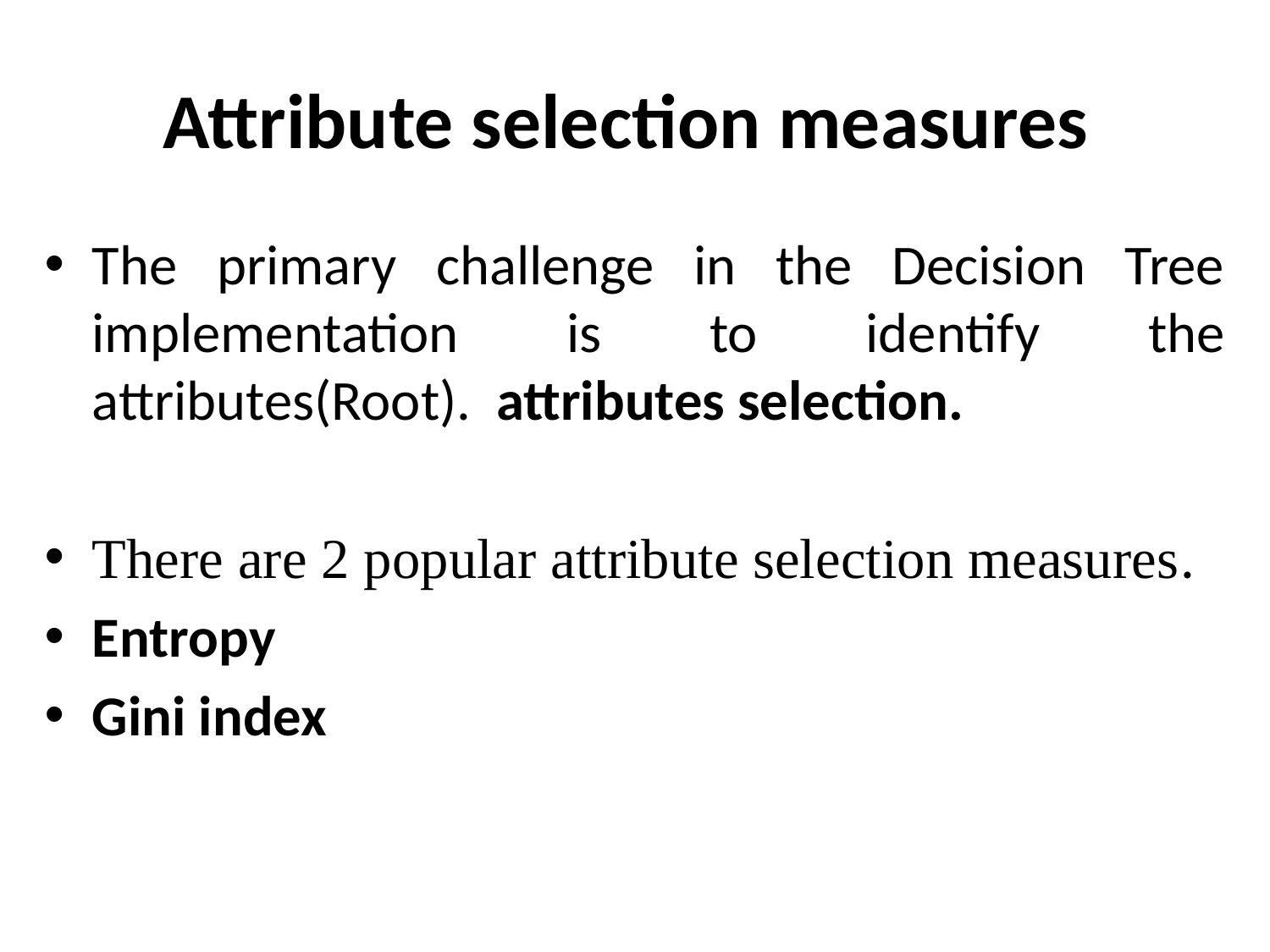

# Attribute selection measures
The primary challenge in the Decision Tree implementation is to identify the attributes(Root).  attributes selection.

There are 2 popular attribute selection measures.
Entropy
Gini index